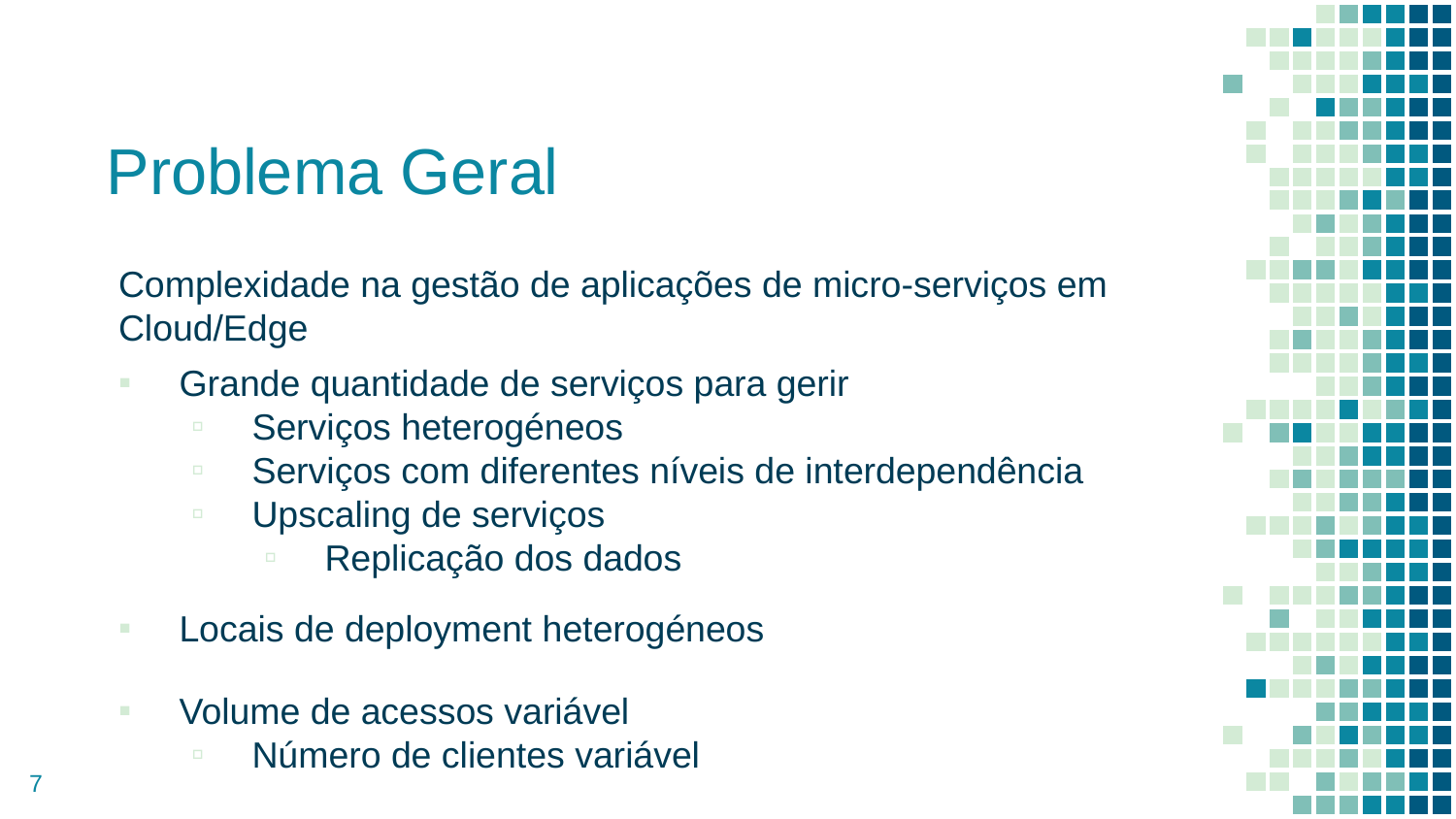

# Problema Geral
Complexidade na gestão de aplicações de micro-serviços em Cloud/Edge
Grande quantidade de serviços para gerir
Serviços heterogéneos
Serviços com diferentes níveis de interdependência
Upscaling de serviços
Replicação dos dados

Locais de deployment heterogéneos

Volume de acessos variável
Número de clientes variável
7